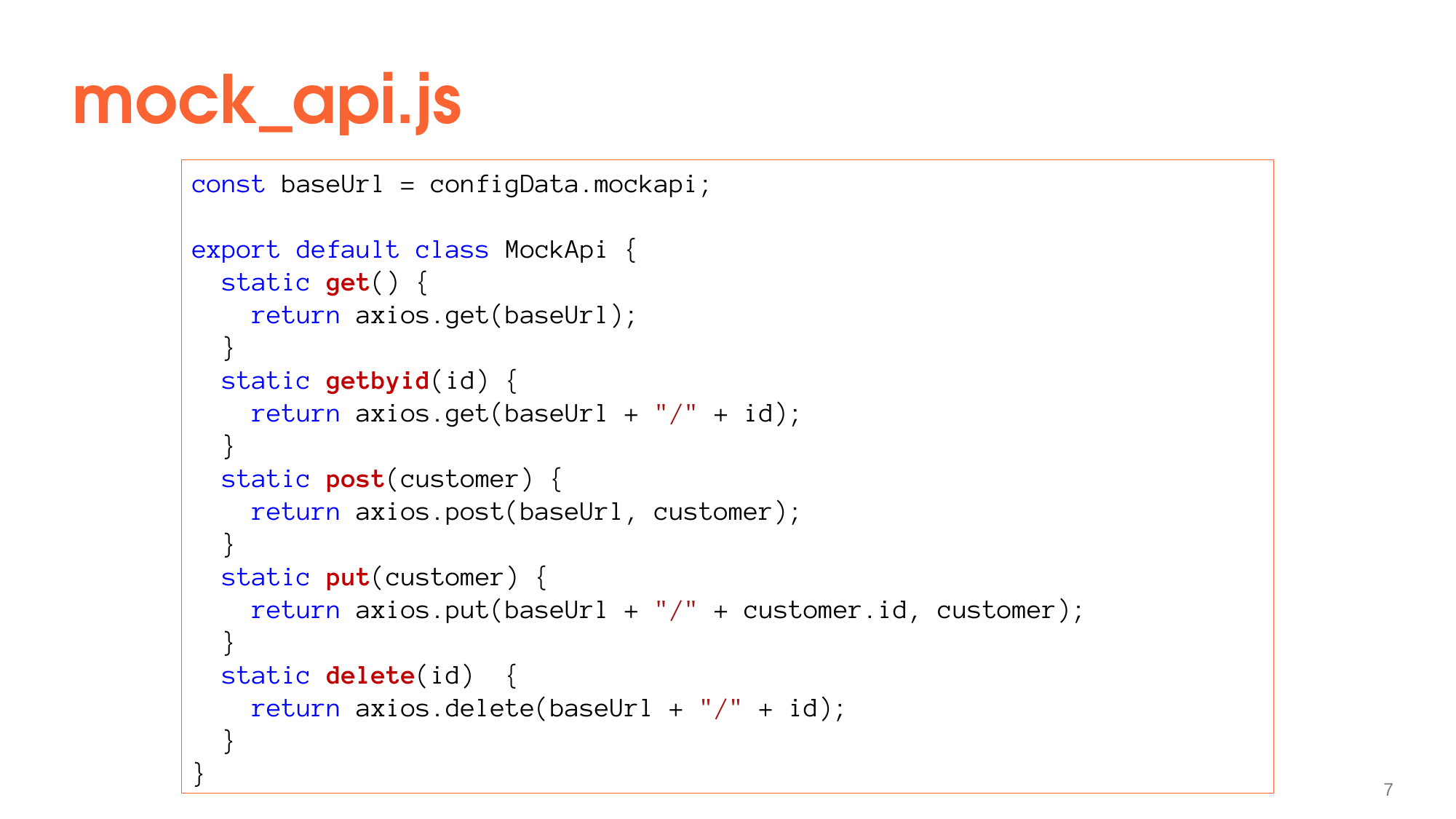

# mock_api.js
const baseUrl = configData.mockapi;
export default class MockApi {
  static get() {
    return axios.get(baseUrl);
  }
  static getbyid(id) {
    return axios.get(baseUrl + "/" + id);
  }
  static post(customer) {
    return axios.post(baseUrl, customer);
  }
  static put(customer) {
    return axios.put(baseUrl + "/" + customer.id, customer);
  }
  static delete(id)  {
    return axios.delete(baseUrl + "/" + id);
  }
}
7